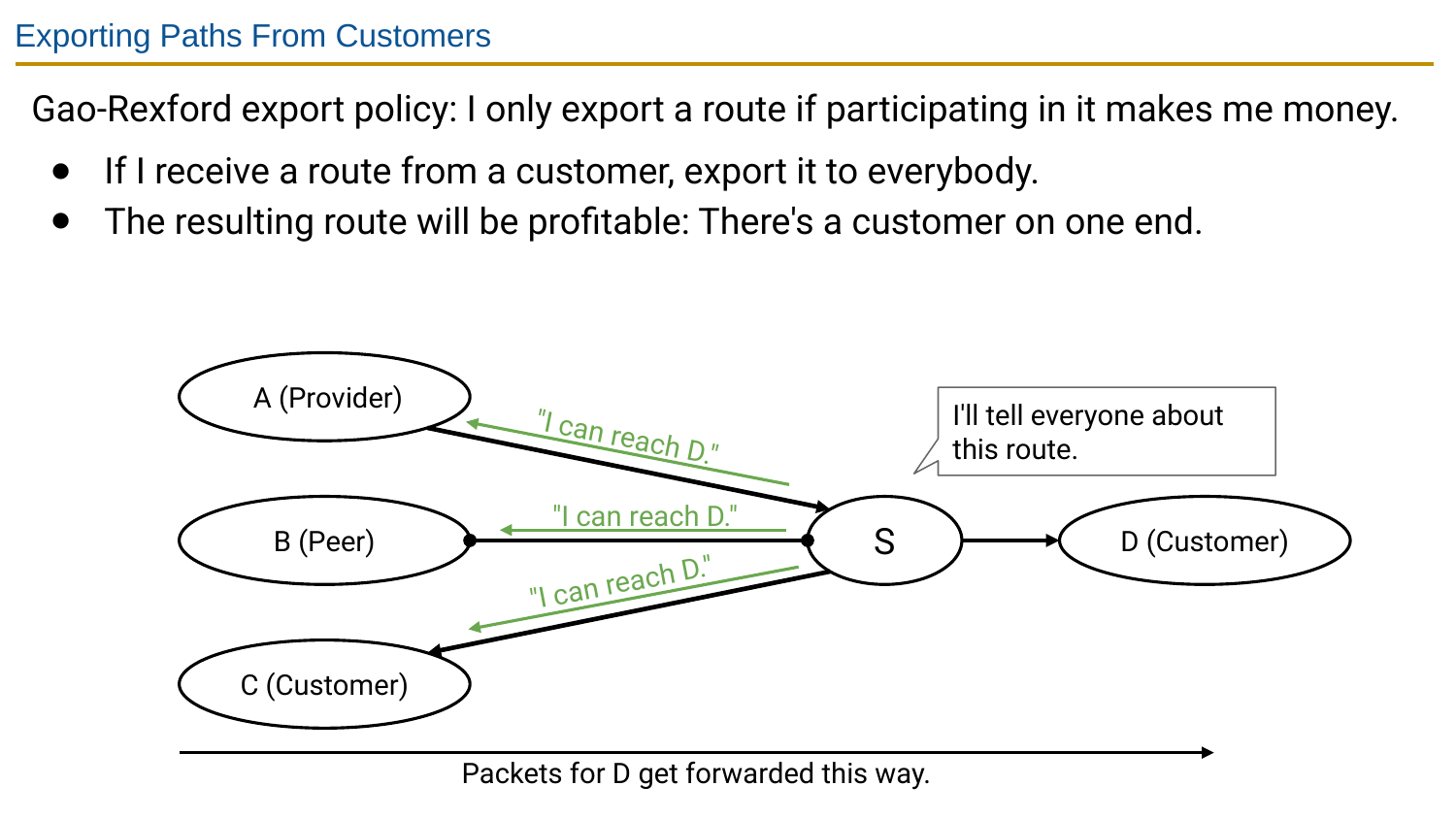

# Exporting Paths From Customers
Gao-Rexford export policy: I only export a route if participating in it makes me money.
If I receive a route from a customer, export it to everybody.
The resulting route will be profitable: There's a customer on one end.
 A (Provider)
I'll tell everyone about this route.
"I can reach D."
B (Peer)
S
D (Customer)
"I can reach D."
"I can reach D."
C (Customer)
Packets for D get forwarded this way.